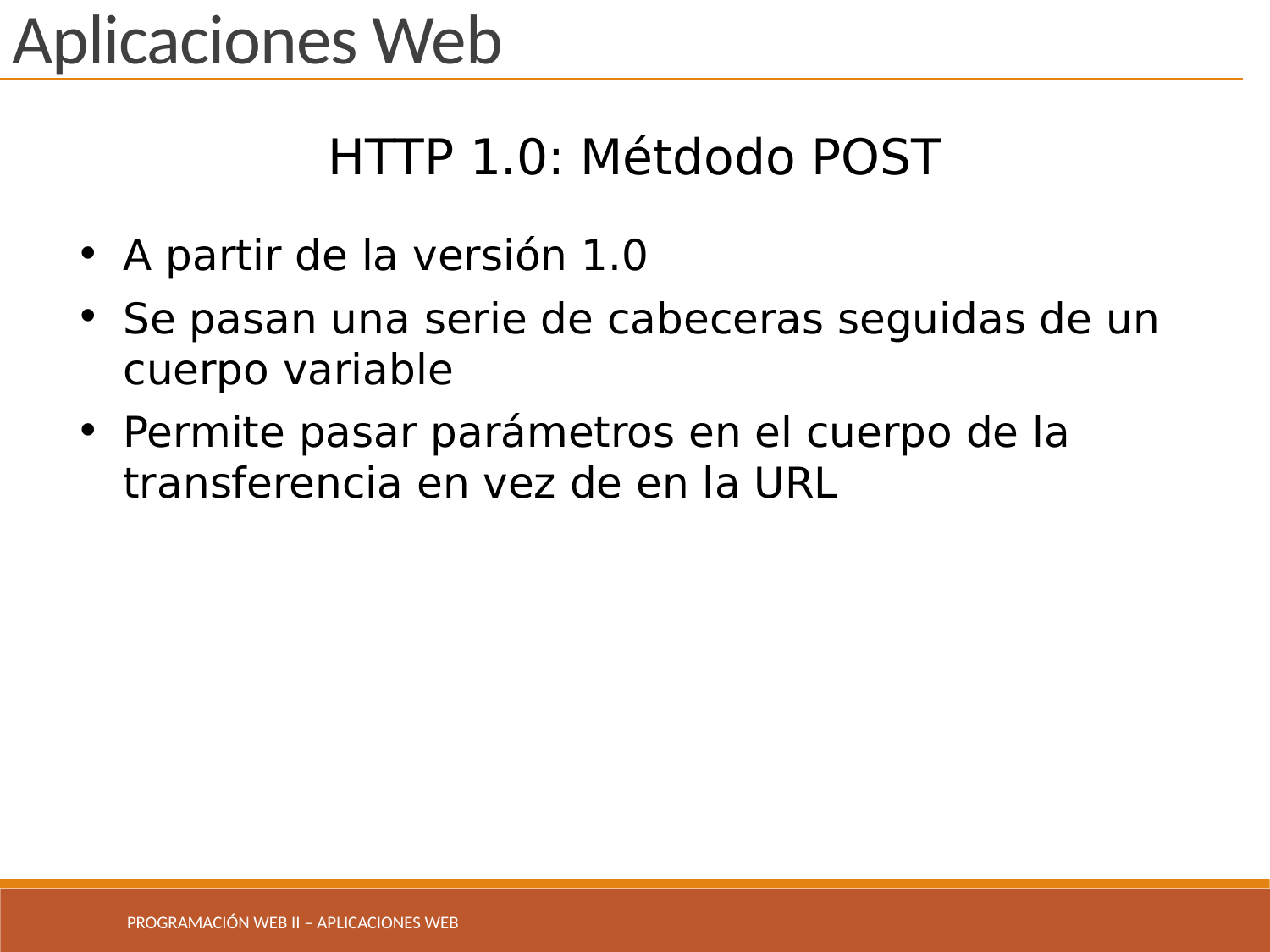

Aplicaciones Web
HTTP 1.0: Métdodo POST
A partir de la versión 1.0
Se pasan una serie de cabeceras seguidas de un cuerpo variable
Permite pasar parámetros en el cuerpo de la transferencia en vez de en la URL

Programación Web II – Aplicaciones WEb